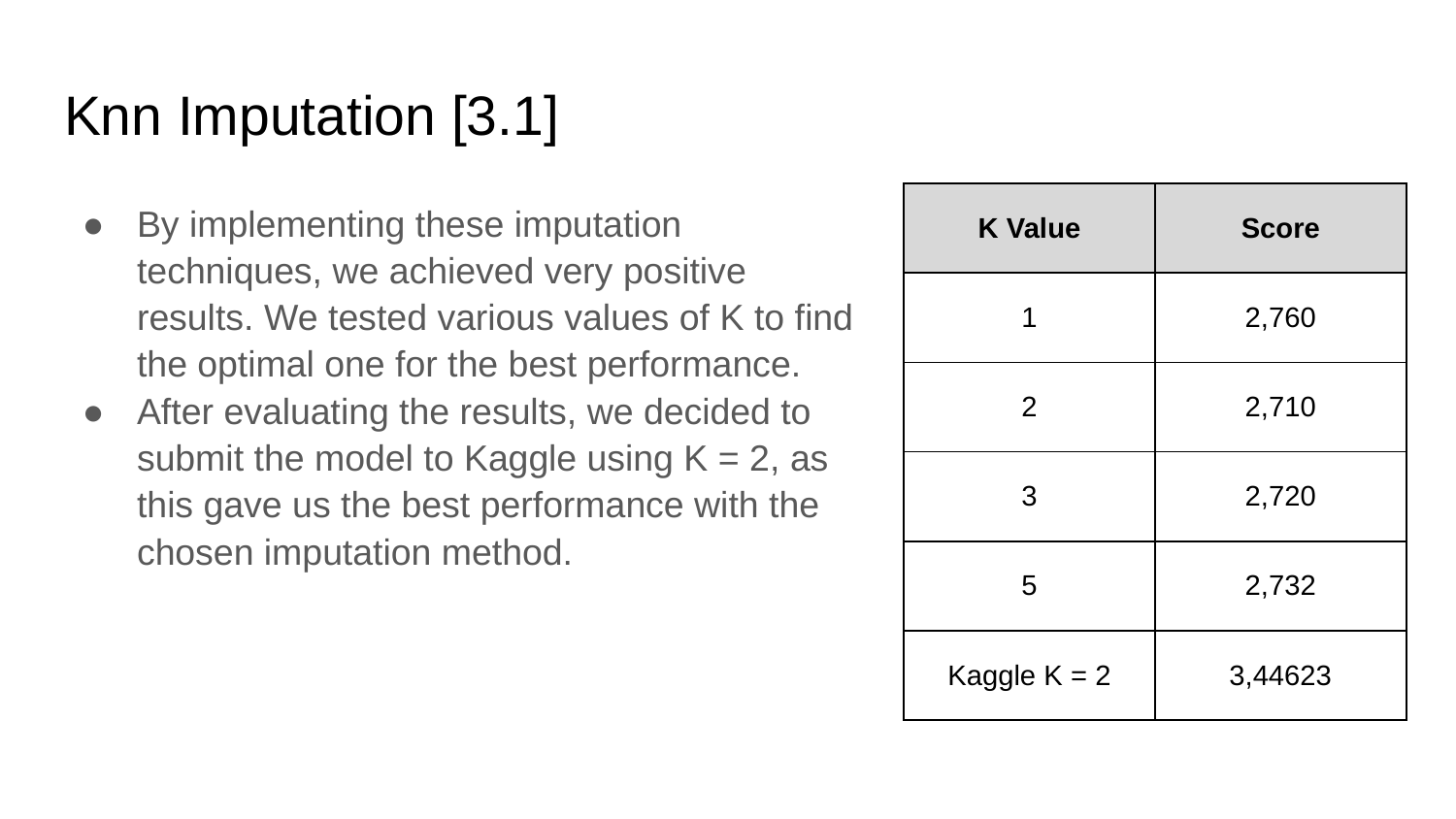

# Knn Imputation [3.1]
By implementing these imputation techniques, we achieved very positive results. We tested various values of K to find the optimal one for the best performance.
After evaluating the results, we decided to submit the model to Kaggle using K = 2, as this gave us the best performance with the chosen imputation method.
| K Value | Score |
| --- | --- |
| 1 | 2,760 |
| 2 | 2,710 |
| 3 | 2,720 |
| 5 | 2,732 |
| Kaggle K = 2 | 3,44623 |